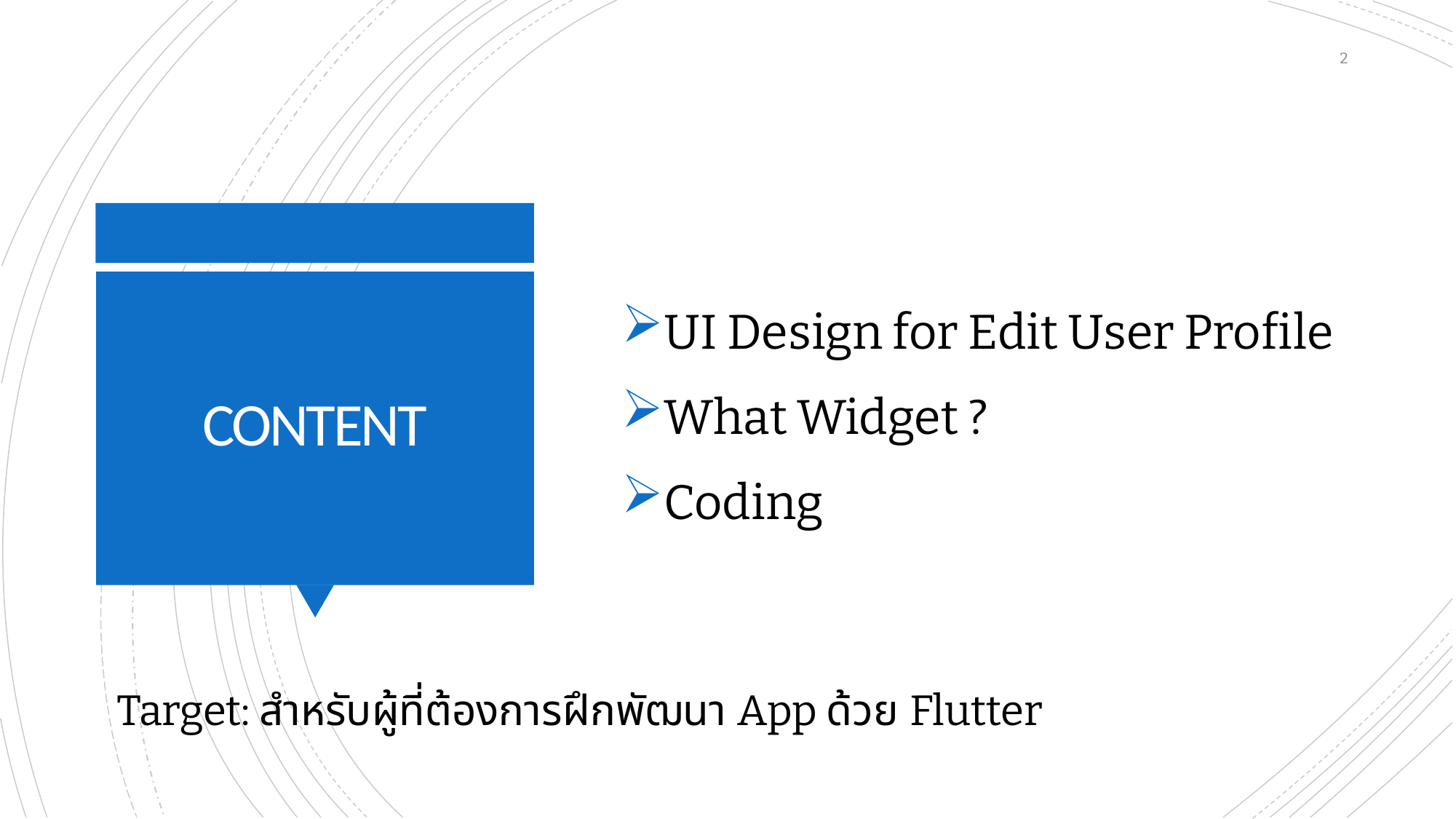

2
UI Design for Edit User Profile
What Widget ?
Coding
# CONTENT
Target: สำหรับผู้ที่ต้องการฝึกพัฒนา App ด้วย Flutter